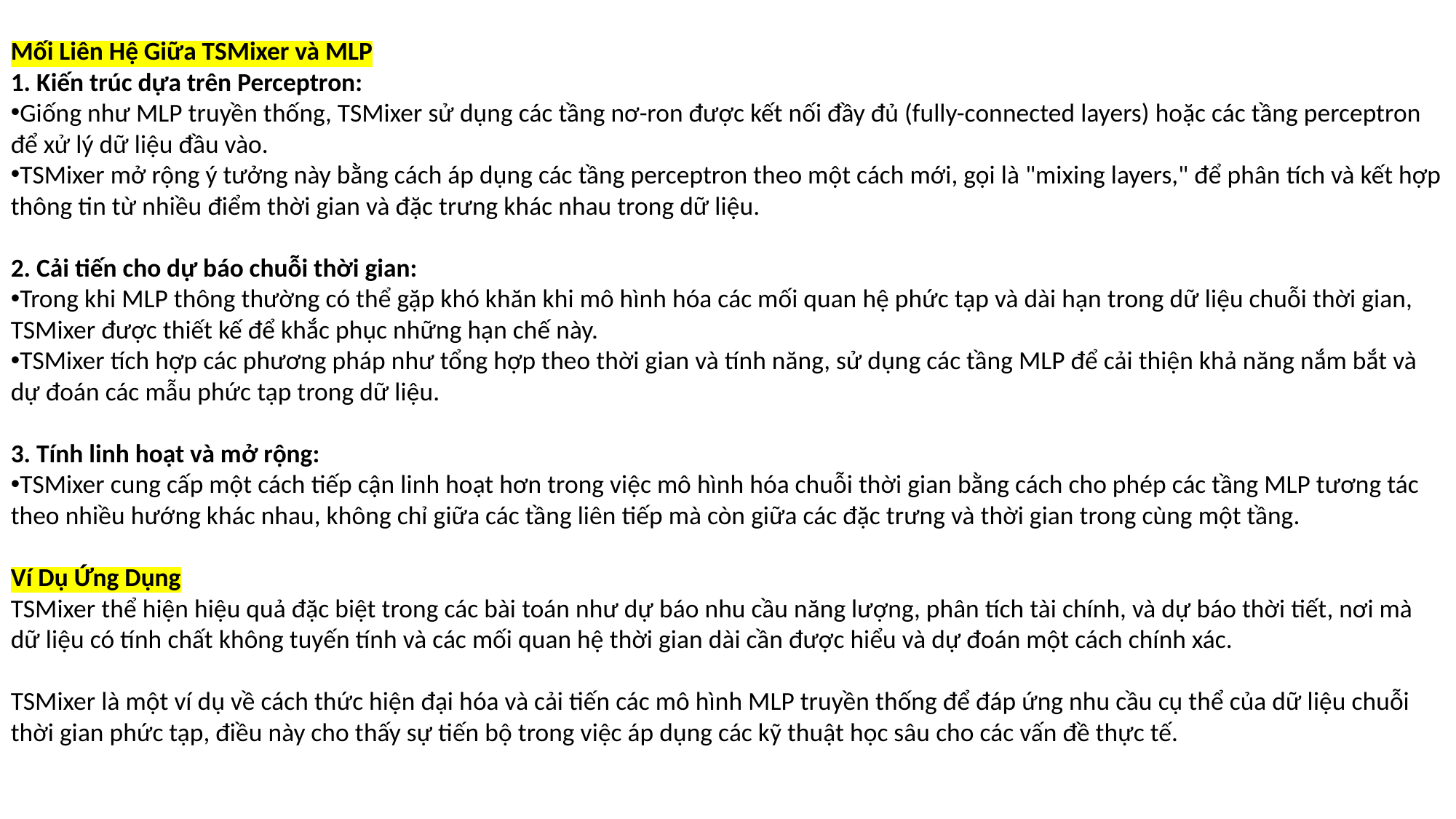

Mối Liên Hệ Giữa TSMixer và MLP
1. Kiến trúc dựa trên Perceptron:
Giống như MLP truyền thống, TSMixer sử dụng các tầng nơ-ron được kết nối đầy đủ (fully-connected layers) hoặc các tầng perceptron để xử lý dữ liệu đầu vào.
TSMixer mở rộng ý tưởng này bằng cách áp dụng các tầng perceptron theo một cách mới, gọi là "mixing layers," để phân tích và kết hợp thông tin từ nhiều điểm thời gian và đặc trưng khác nhau trong dữ liệu.

2. Cải tiến cho dự báo chuỗi thời gian:
Trong khi MLP thông thường có thể gặp khó khăn khi mô hình hóa các mối quan hệ phức tạp và dài hạn trong dữ liệu chuỗi thời gian, TSMixer được thiết kế để khắc phục những hạn chế này.
TSMixer tích hợp các phương pháp như tổng hợp theo thời gian và tính năng, sử dụng các tầng MLP để cải thiện khả năng nắm bắt và dự đoán các mẫu phức tạp trong dữ liệu.

3. Tính linh hoạt và mở rộng:
TSMixer cung cấp một cách tiếp cận linh hoạt hơn trong việc mô hình hóa chuỗi thời gian bằng cách cho phép các tầng MLP tương tác theo nhiều hướng khác nhau, không chỉ giữa các tầng liên tiếp mà còn giữa các đặc trưng và thời gian trong cùng một tầng.

Ví Dụ Ứng Dụng
TSMixer thể hiện hiệu quả đặc biệt trong các bài toán như dự báo nhu cầu năng lượng, phân tích tài chính, và dự báo thời tiết, nơi mà dữ liệu có tính chất không tuyến tính và các mối quan hệ thời gian dài cần được hiểu và dự đoán một cách chính xác.

TSMixer là một ví dụ về cách thức hiện đại hóa và cải tiến các mô hình MLP truyền thống để đáp ứng nhu cầu cụ thể của dữ liệu chuỗi thời gian phức tạp, điều này cho thấy sự tiến bộ trong việc áp dụng các kỹ thuật học sâu cho các vấn đề thực tế.